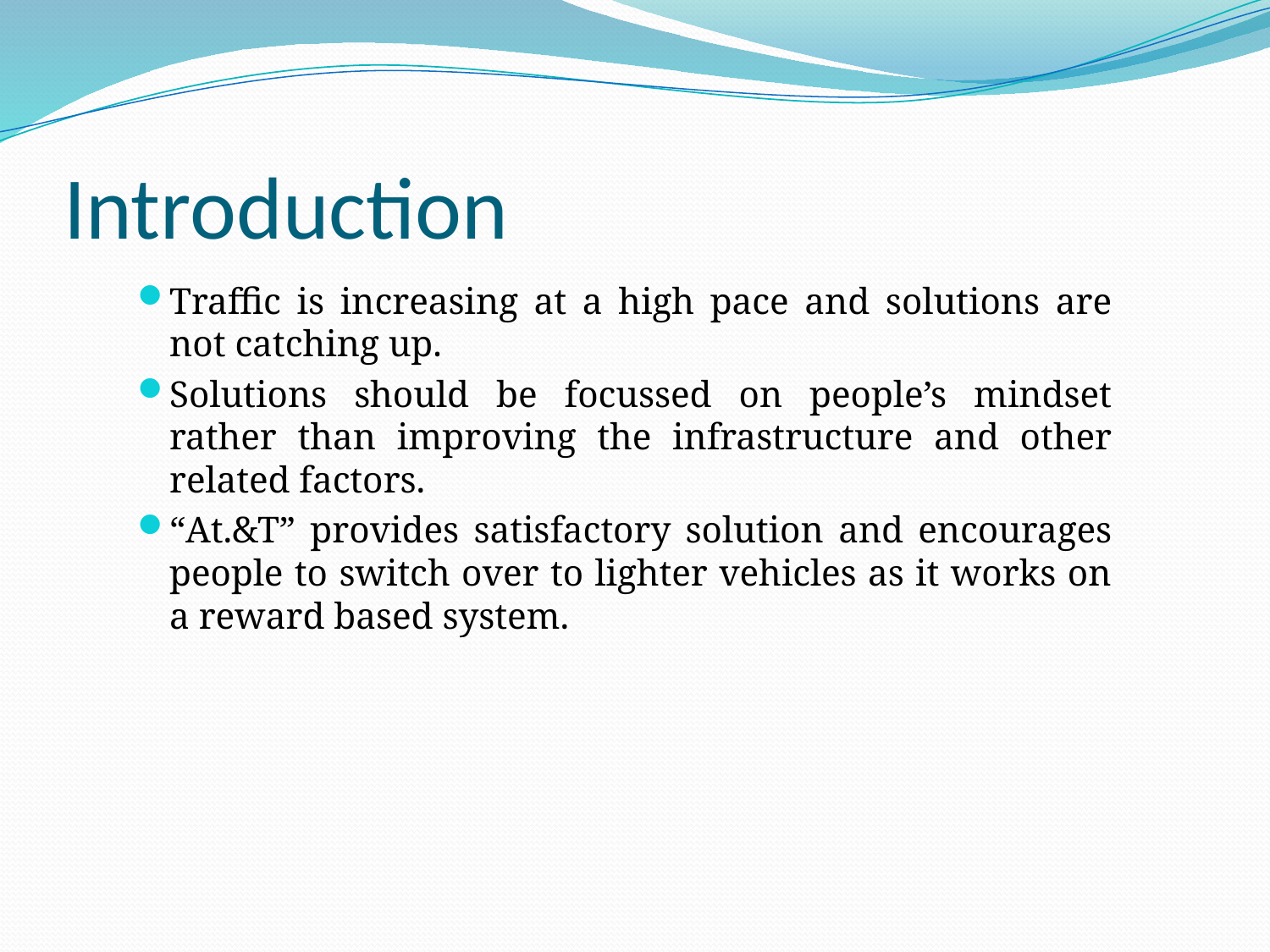

# Introduction
Traffic is increasing at a high pace and solutions are not catching up.
Solutions should be focussed on people’s mindset rather than improving the infrastructure and other related factors.
“At.&T” provides satisfactory solution and encourages people to switch over to lighter vehicles as it works on a reward based system.